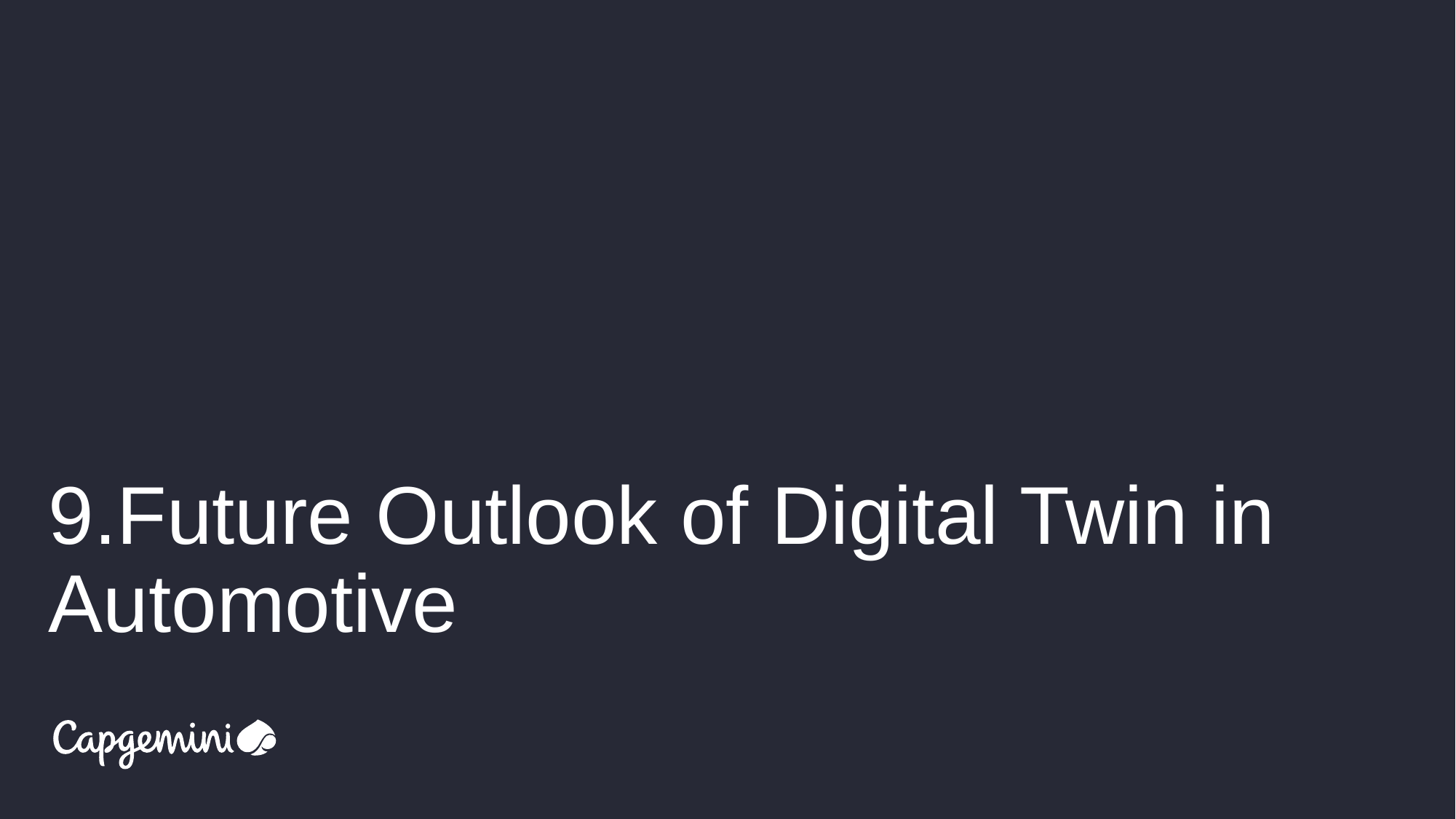

# 9.Future Outlook of Digital Twin in Automotive